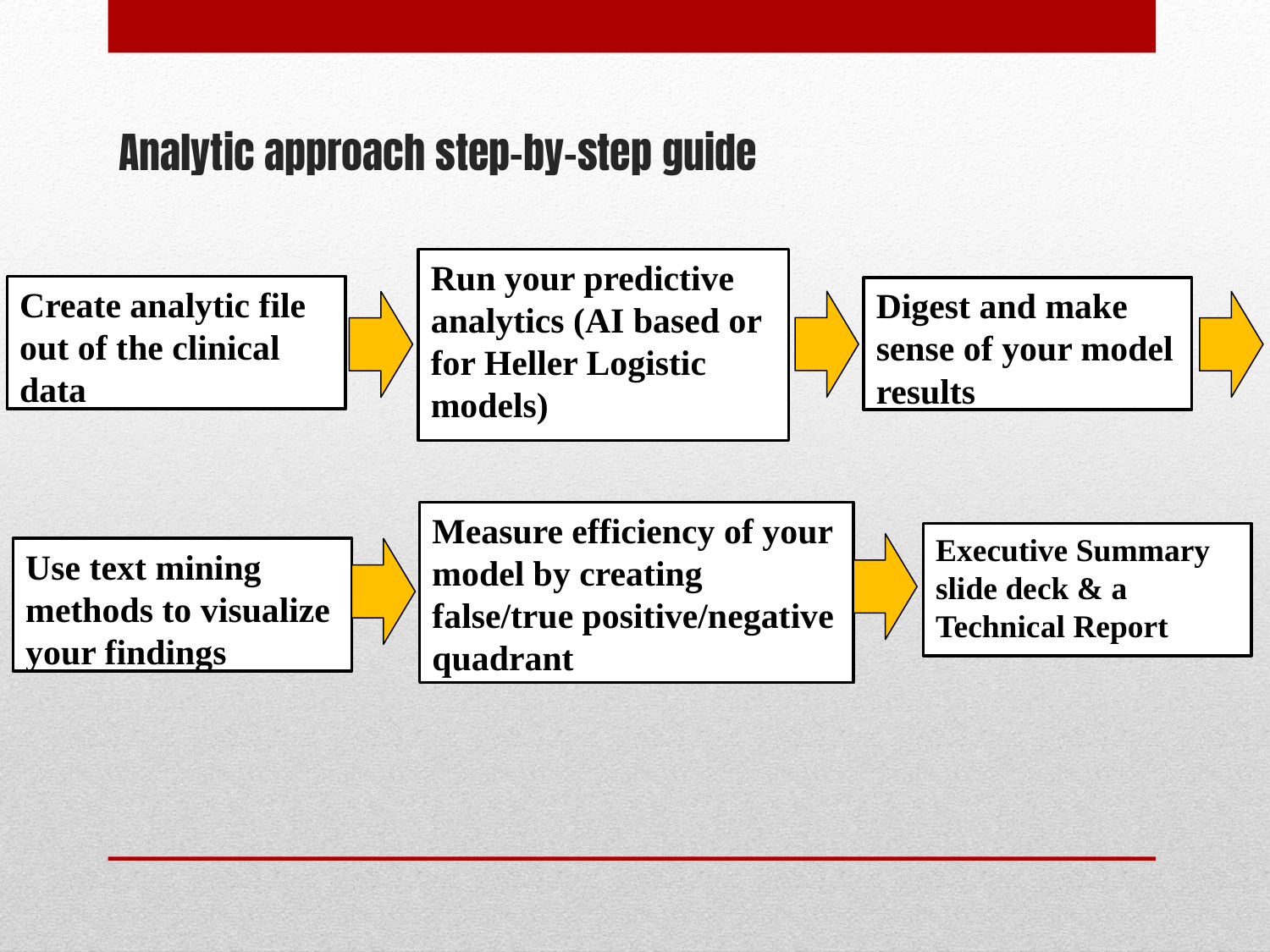

# Analytic approach step-by-step guide
Run your predictive analytics (AI based or for Heller Logistic models)
Create analytic file out of the clinical data
Digest and make sense of your model results

Measure efficiency of your model by creating false/true positive/negative quadrant
Executive Summary slide deck & a Technical Report

Use text mining methods to visualize your findings